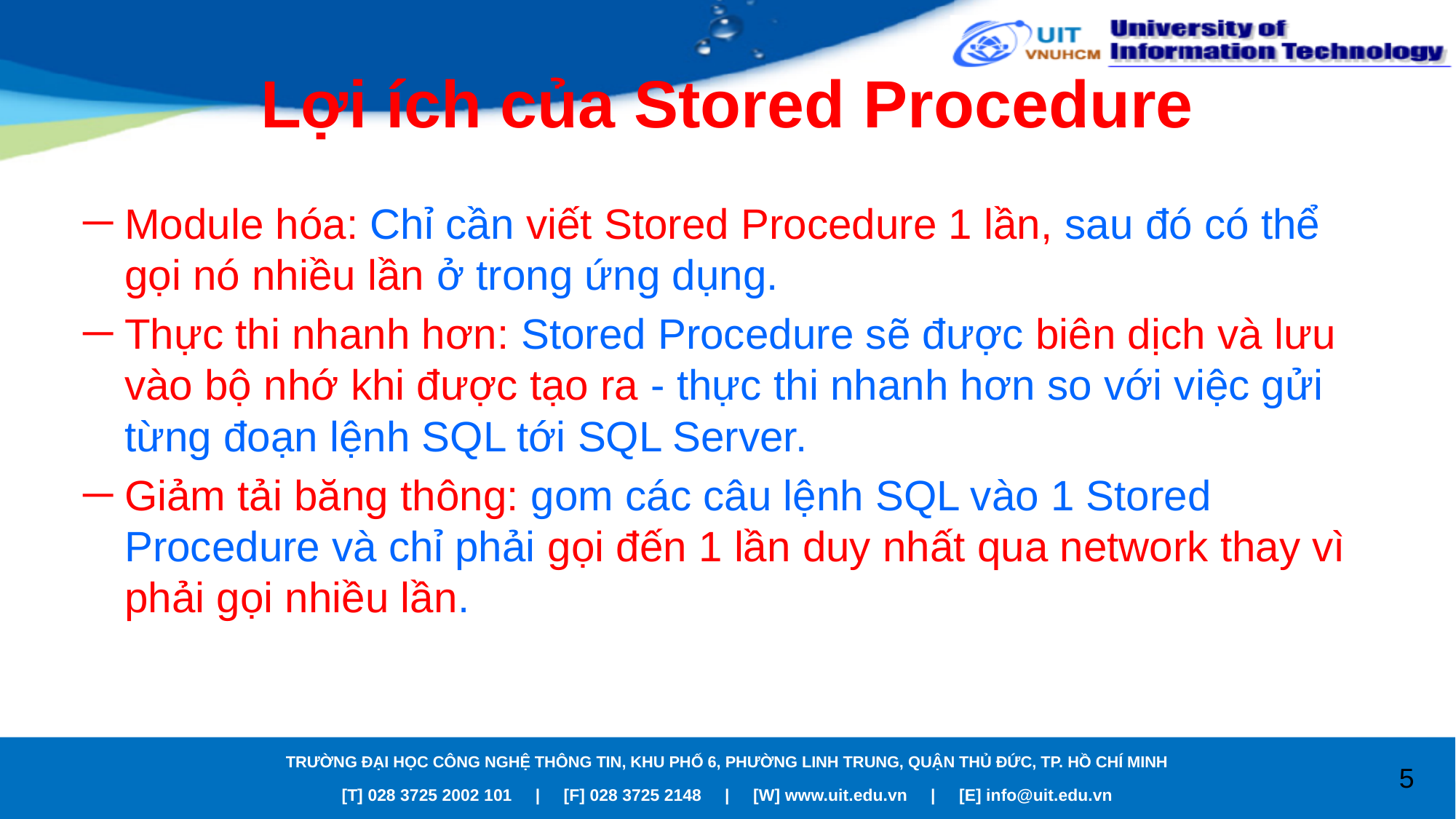

# Lợi ích của Stored Procedure
Module hóa: Chỉ cần viết Stored Procedure 1 lần, sau đó có thể gọi nó nhiều lần ở trong ứng dụng.
Thực thi nhanh hơn: Stored Procedure sẽ được biên dịch và lưu vào bộ nhớ khi được tạo ra - thực thi nhanh hơn so với việc gửi từng đoạn lệnh SQL tới SQL Server.
Giảm tải băng thông: gom các câu lệnh SQL vào 1 Stored Procedure và chỉ phải gọi đến 1 lần duy nhất qua network thay vì phải gọi nhiều lần.